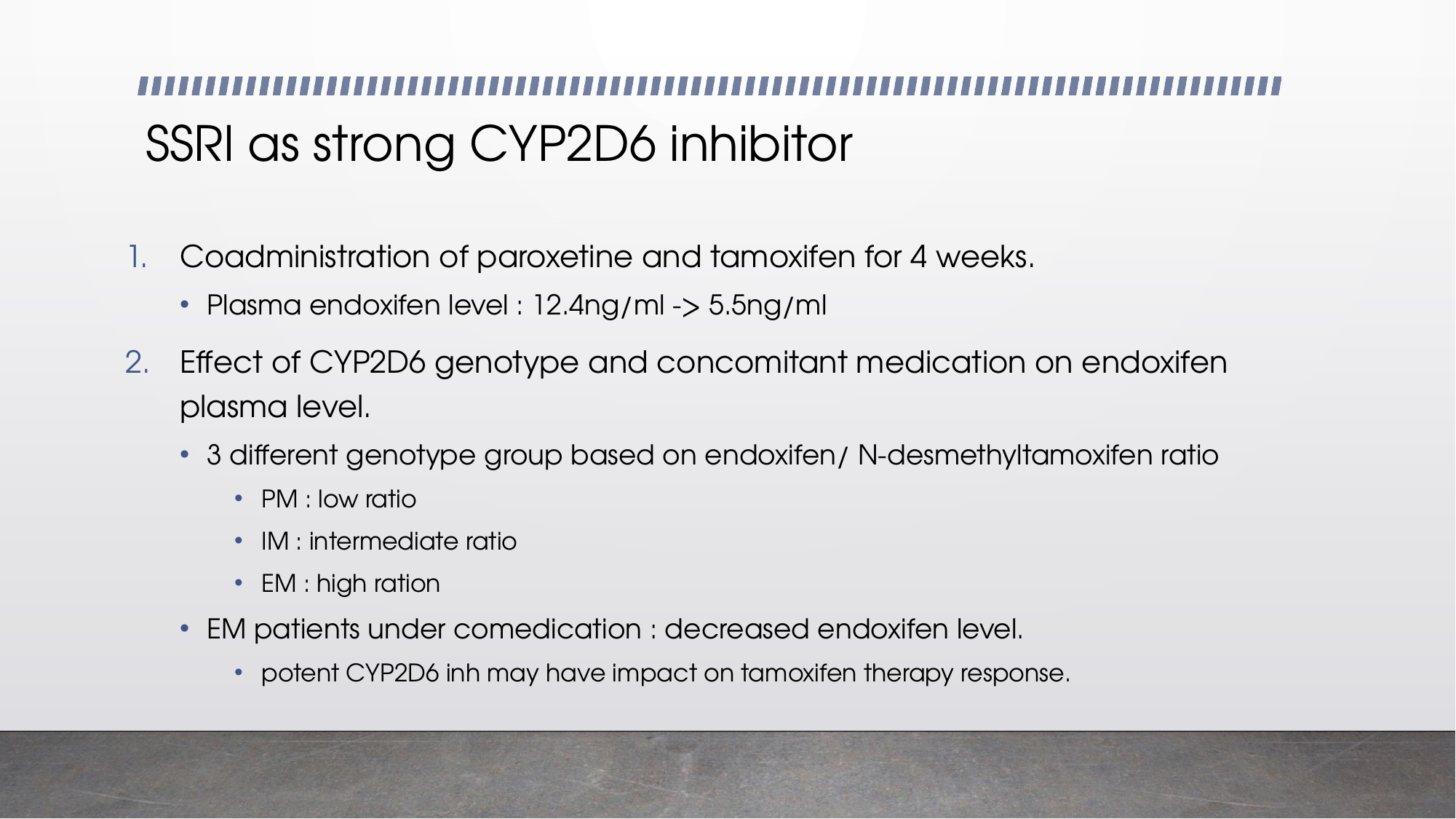

# SSRI as strong CYP2D6 inhibitor
Coadministration of paroxetine and tamoxifen for 4 weeks.
Plasma endoxifen level : 12.4ng/ml -> 5.5ng/ml
Effect of CYP2D6 genotype and concomitant medication on endoxifen plasma level.
3 different genotype group based on endoxifen/ N-desmethyltamoxifen ratio
PM : low ratio
IM : intermediate ratio
EM : high ration
EM patients under comedication : decreased endoxifen level.
potent CYP2D6 inh may have impact on tamoxifen therapy response.